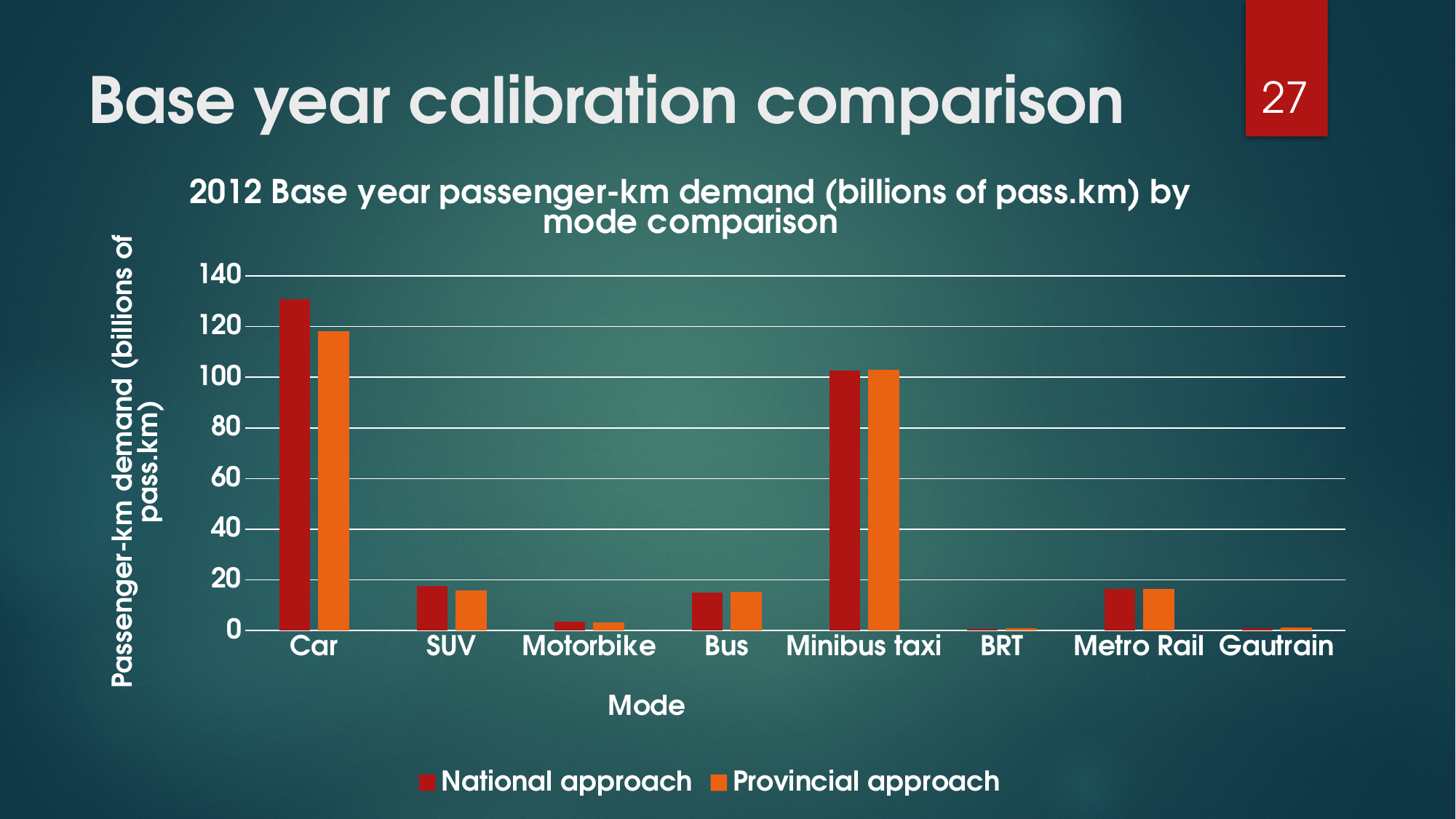

27
# Base year calibration comparison

### Chart: 2012 Base year passenger-km demand (billions of pass.km) by mode comparison

| Category | National approach | Provincial approach |
|---|---|---|
| Car | 130.8633684097237 | 118.03555237847095 |
| SUV | 17.460773993879712 | 15.749190383594707 |
| Motorbike | 3.6288152143297925 | 3.273102423603745 |
| Bus | 15.101101364695522 | 15.164075457084218 |
| Minibus taxi | 102.56071312741349 | 102.98840827811526 |
| BRT | 0.4753239808760619 | 0.8036127491433809 |
| Metro Rail | 16.30582812169527 | 16.373826124080082 |
| Gautrain | 0.767227525237848 | 1.2670706785278127 |